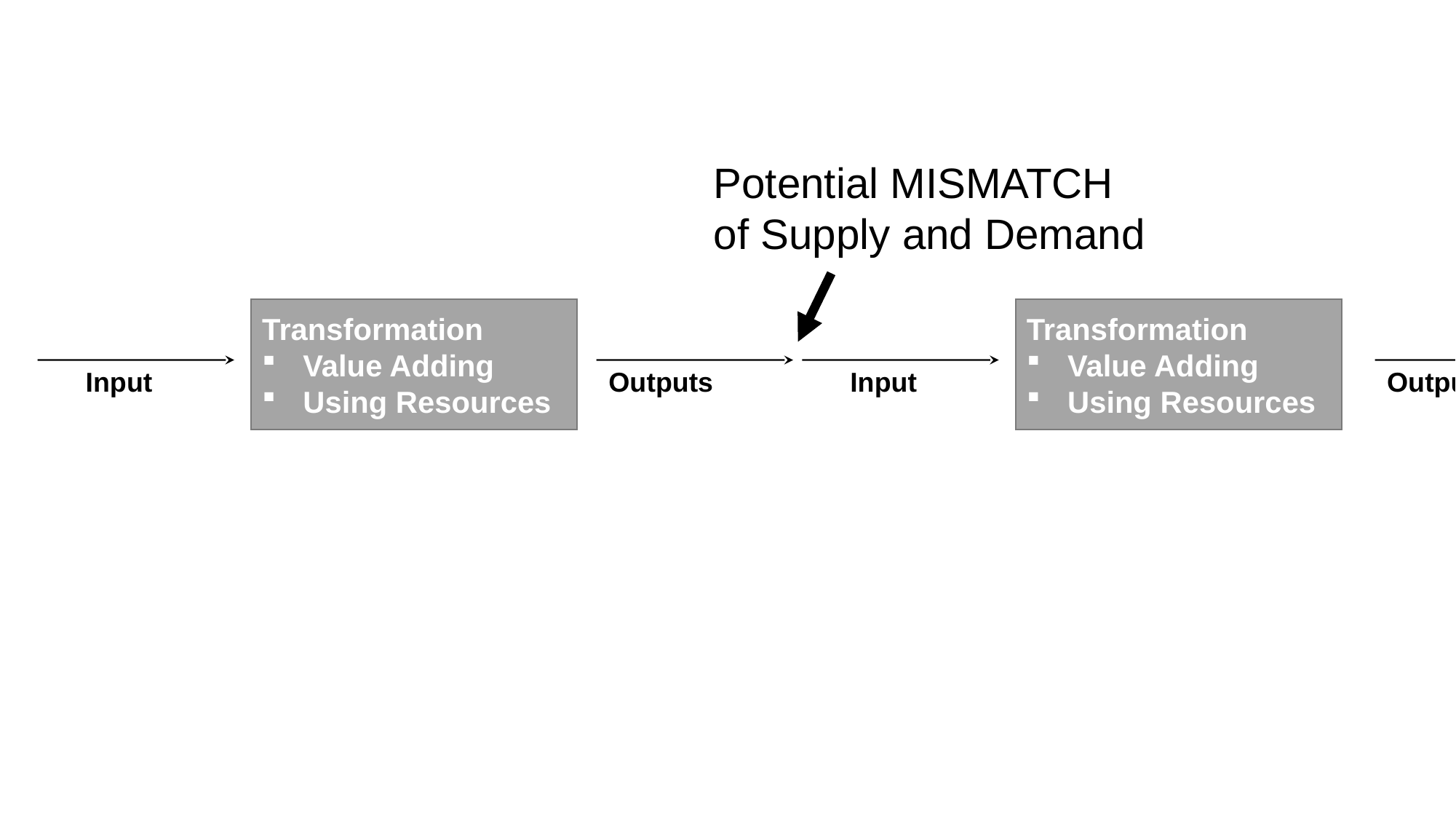

Potential MISMATCH
of Supply and Demand
Transformation
Value Adding
Using Resources
Transformation
Value Adding
Using Resources
Outputs

Outputs

Input

Input